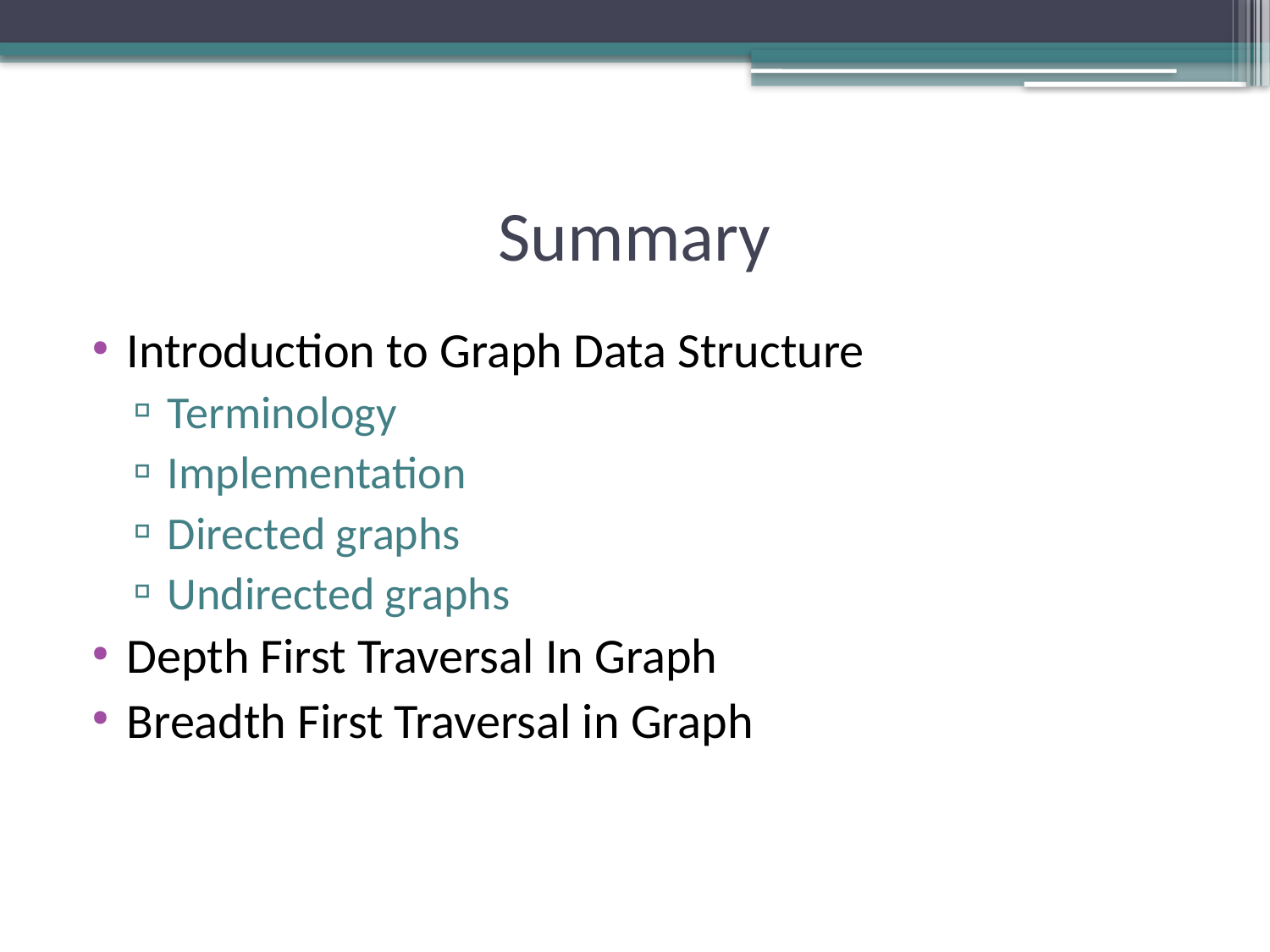

# Summary
Introduction to Graph Data Structure
Terminology
Implementation
Directed graphs
Undirected graphs
Depth First Traversal In Graph
Breadth First Traversal in Graph